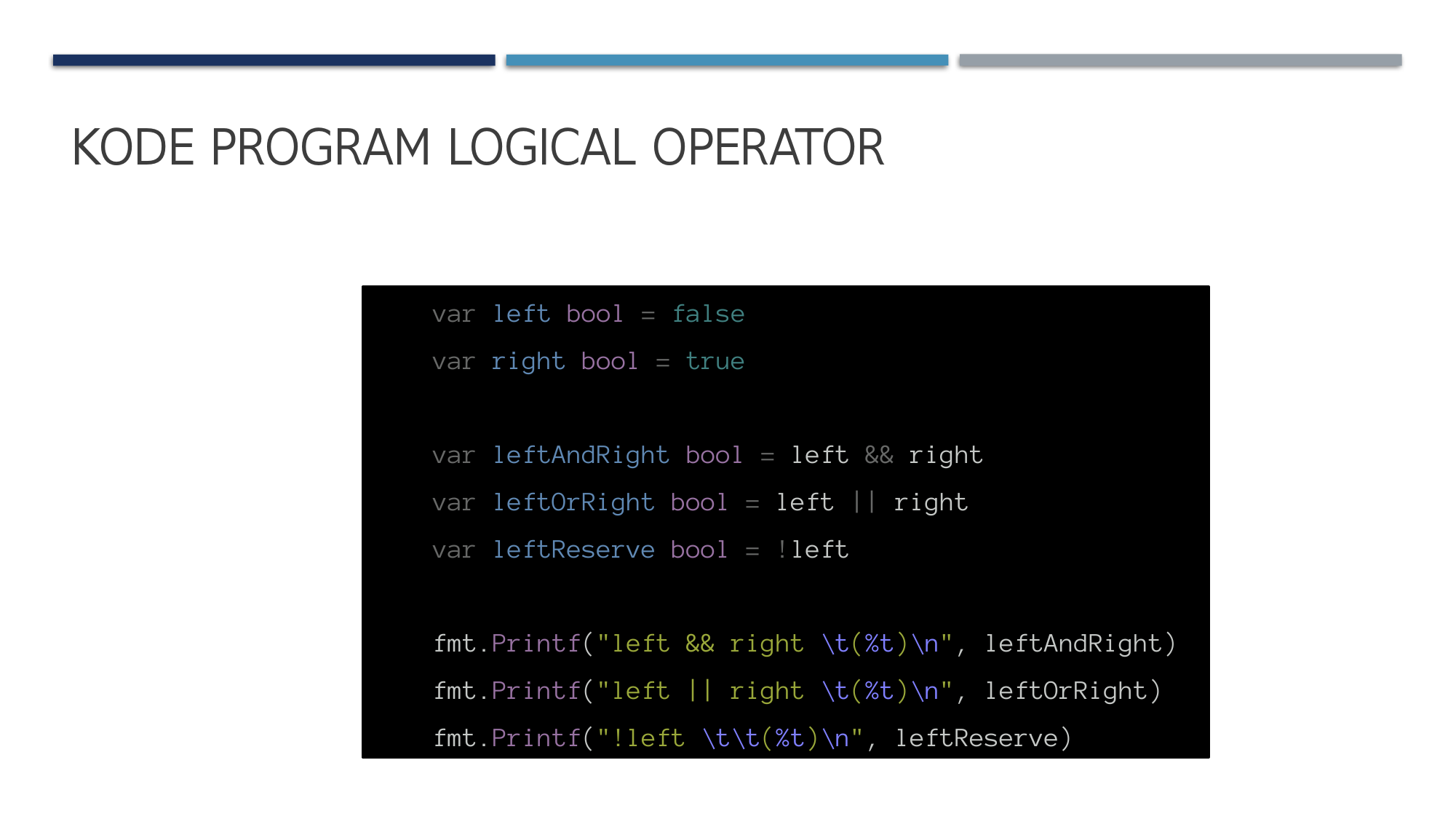

# Kode Program LOGICAL Operator
    var left bool = false
    var right bool = true

    var leftAndRight bool = left && right
    var leftOrRight bool = left || right
    var leftReserve bool = !left

    fmt.Printf("left && right \t(%t)\n", leftAndRight)
    fmt.Printf("left || right \t(%t)\n", leftOrRight)
    fmt.Printf("!left \t\t(%t)\n", leftReserve)